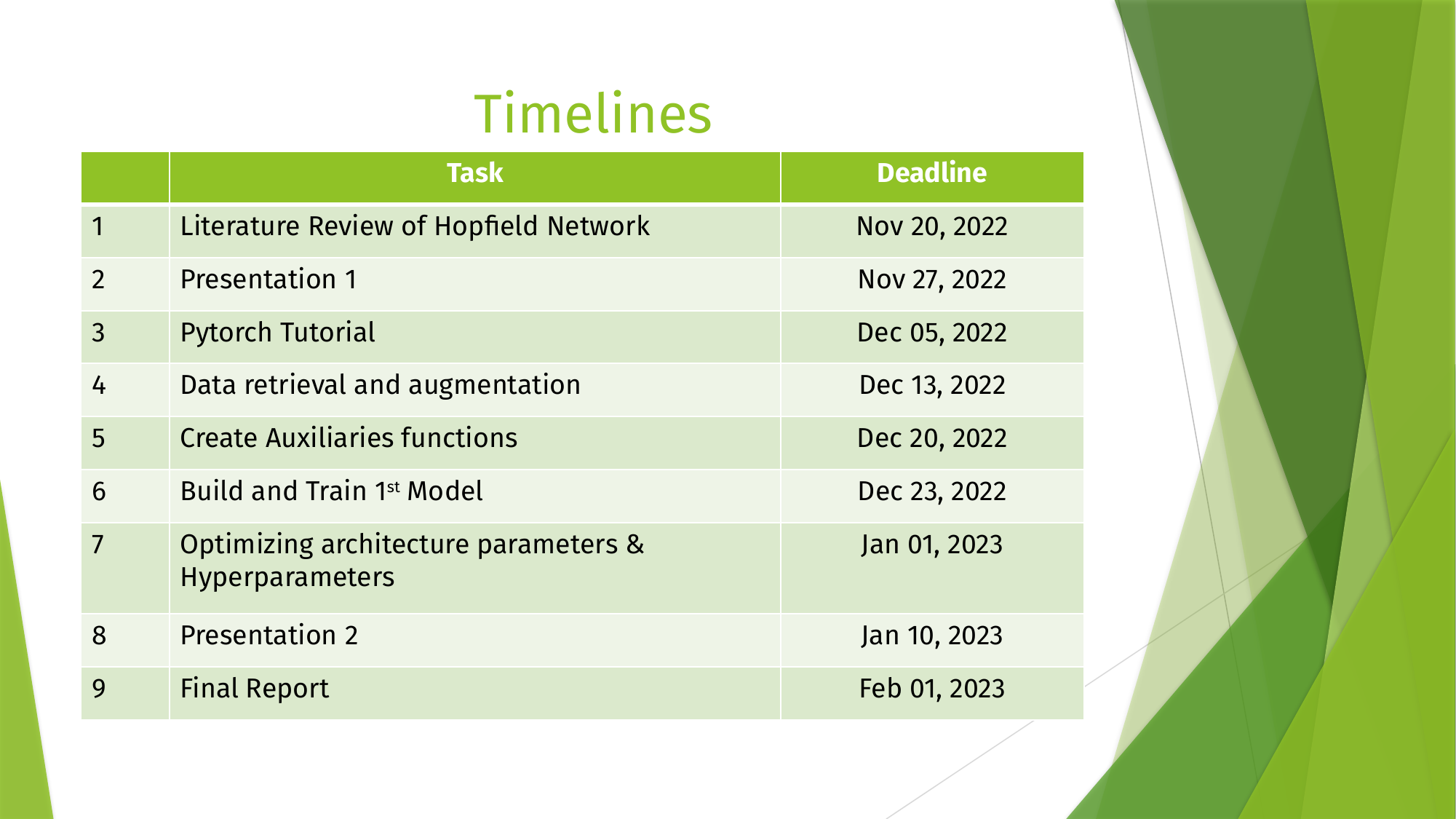

# Timelines
|  | Task | Deadline |
| --- | --- | --- |
| 1 | Literature Review of Hopfield Network | Nov 20, 2022 |
| 2 | Presentation 1 | Nov 27, 2022 |
| 3 | Pytorch Tutorial | Dec 05, 2022 |
| 4 | Data retrieval and augmentation | Dec 13, 2022 |
| 5 | Create Auxiliaries functions | Dec 20, 2022 |
| 6 | Build and Train 1st Model | Dec 23, 2022 |
| 7 | Optimizing architecture parameters & Hyperparameters | Jan 01, 2023 |
| 8 | Presentation 2 | Jan 10, 2023 |
| 9 | Final Report | Feb 01, 2023 |